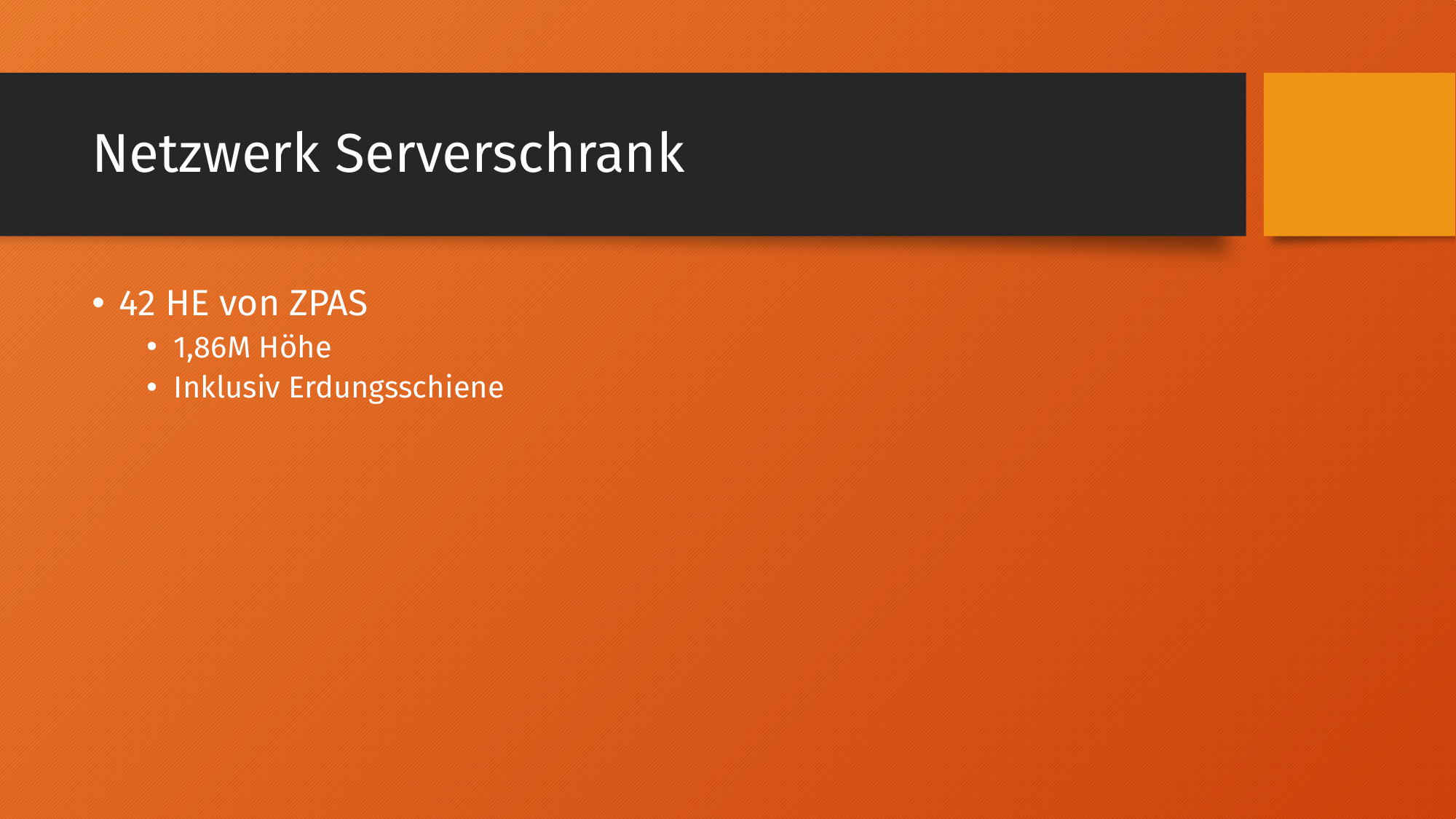

# Netzwerk Serverschrank
42 HE von ZPAS
1,86M Höhe
Inklusiv Erdungsschiene